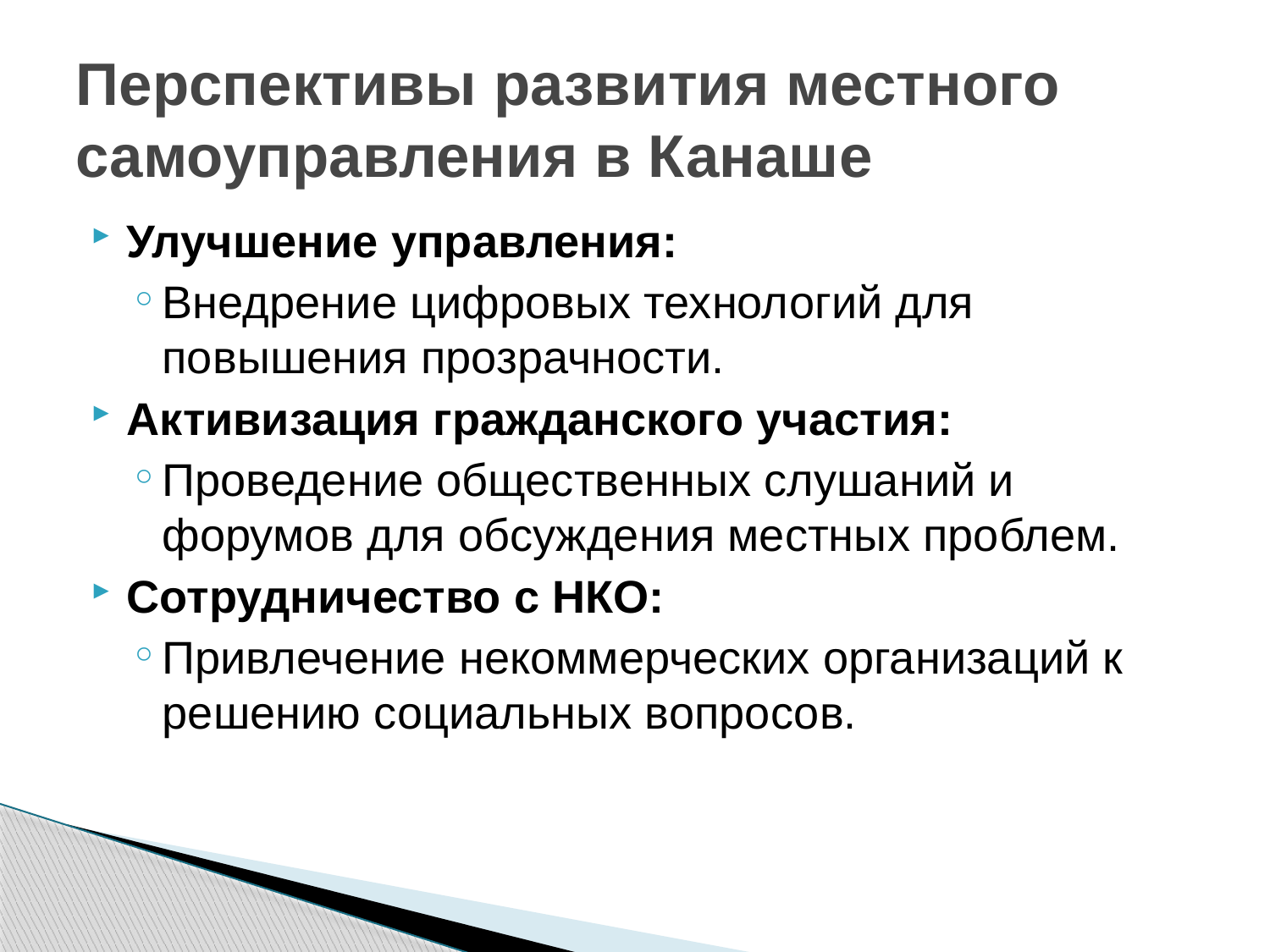

# Перспективы развития местного самоуправления в Канаше
Улучшение управления:
Внедрение цифровых технологий для повышения прозрачности.
Активизация гражданского участия:
Проведение общественных слушаний и форумов для обсуждения местных проблем.
Сотрудничество с НКО:
Привлечение некоммерческих организаций к решению социальных вопросов.